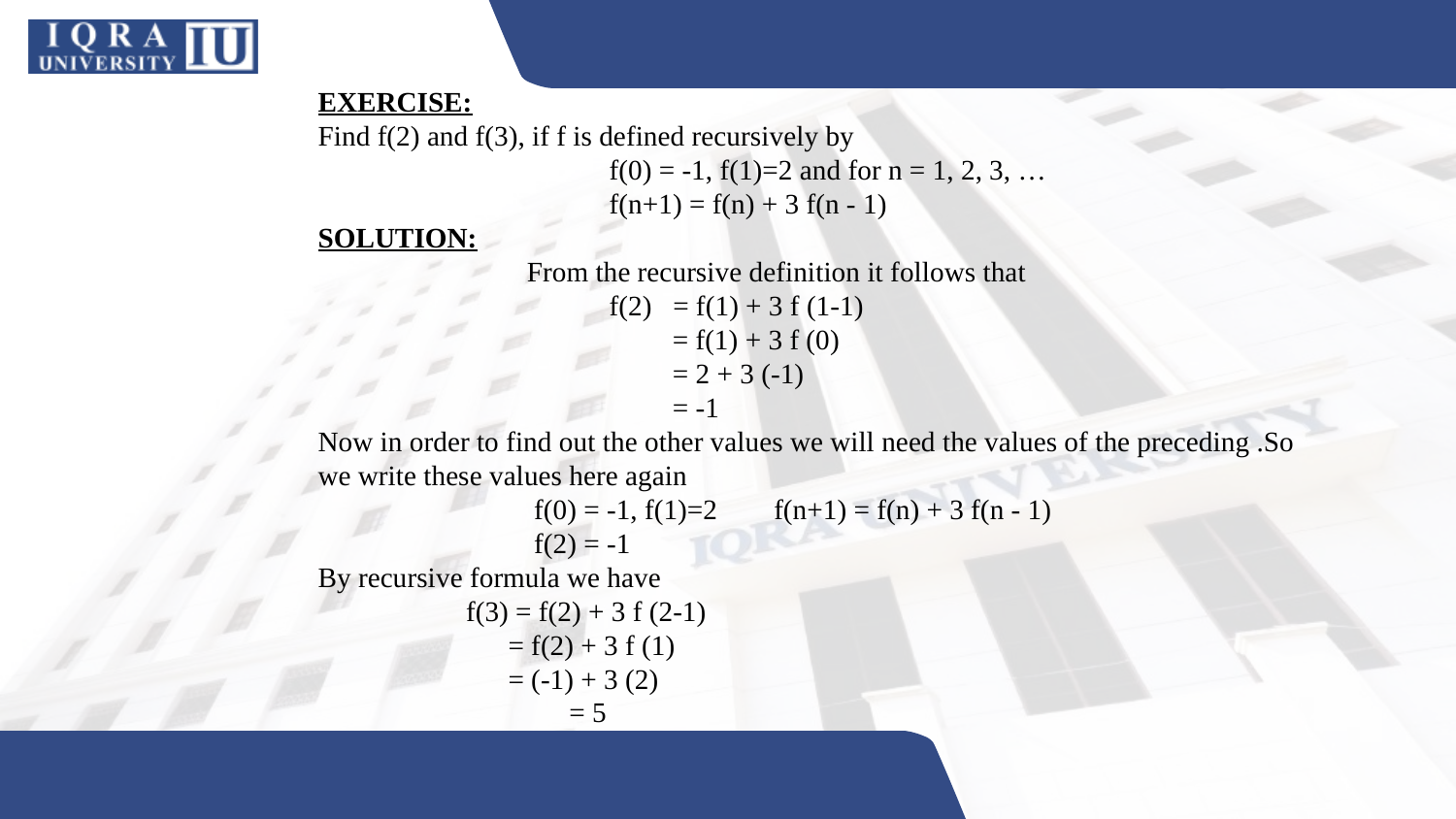

EXERCISE:
Find f(2) and f(3), if f is defined recursively by
		f(0) = -1, f(1)=2 and for n = 1, 2, 3, …
		f(n+1) = f(n) + 3 f(n - 1)
SOLUTION:
	         From the recursive definition it follows that
		f(2)   = f(1) + 3 f (1-1)
		         = f(1) + 3 f (0)
 	        	         = 2 + 3 (-1)
	        	         = -1
Now in order to find out the other values we will need the values of the preceding .So we write these values here again
	          f(0) = -1, f(1)=2        f(n+1) = f(n) + 3 f(n - 1)
	          f(2) = -1
By recursive formula we have
                     f(3) = f(2) + 3 f (2-1)
                           = f(2) + 3 f (1)
                           = (-1) + 3 (2)
	               = 5